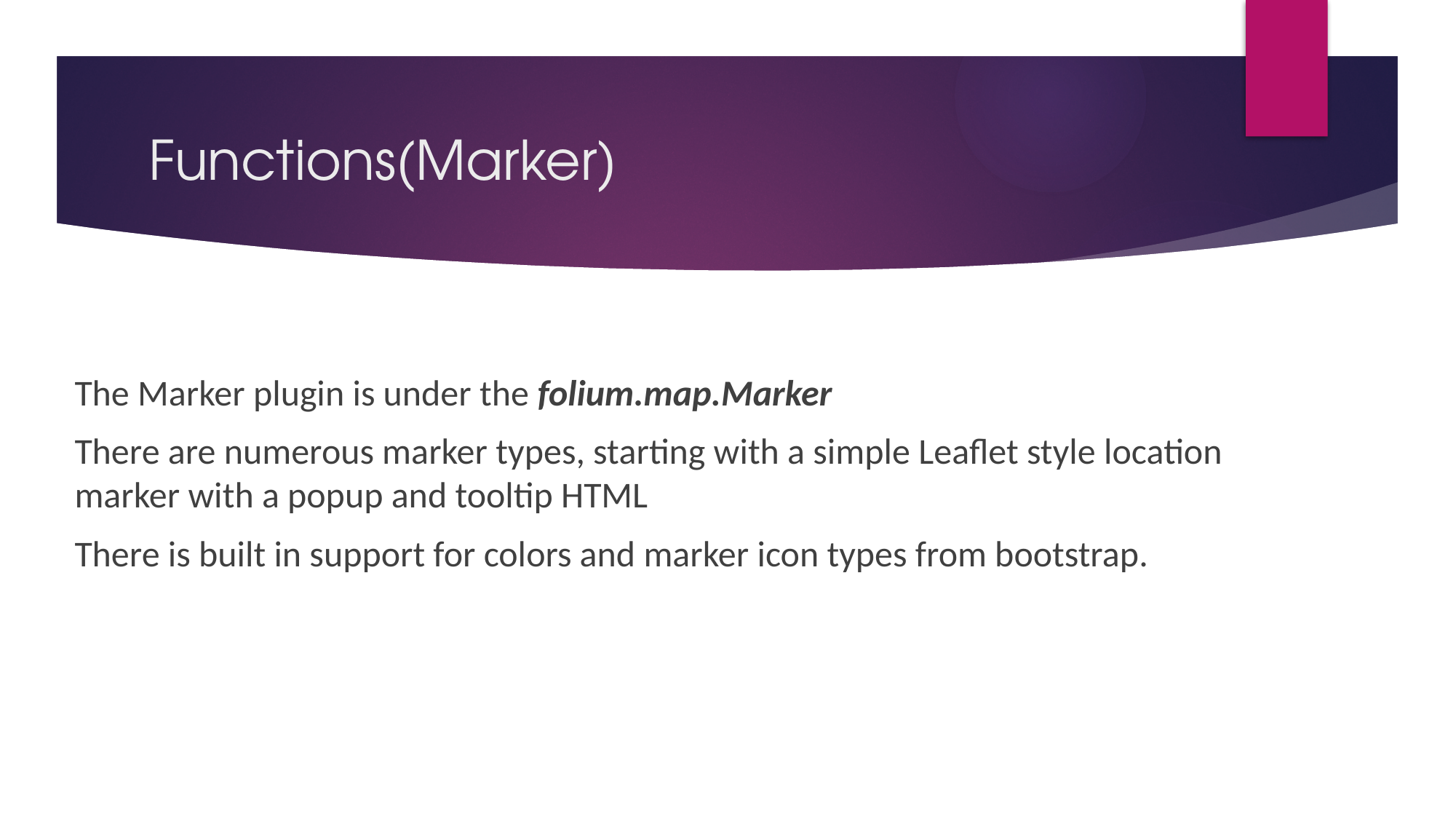

# Functions(Marker)

The Marker plugin is under the folium.map.Marker
There are numerous marker types, starting with a simple Leaflet style location marker with a popup and tooltip HTML
There is built in support for colors and marker icon types from bootstrap.